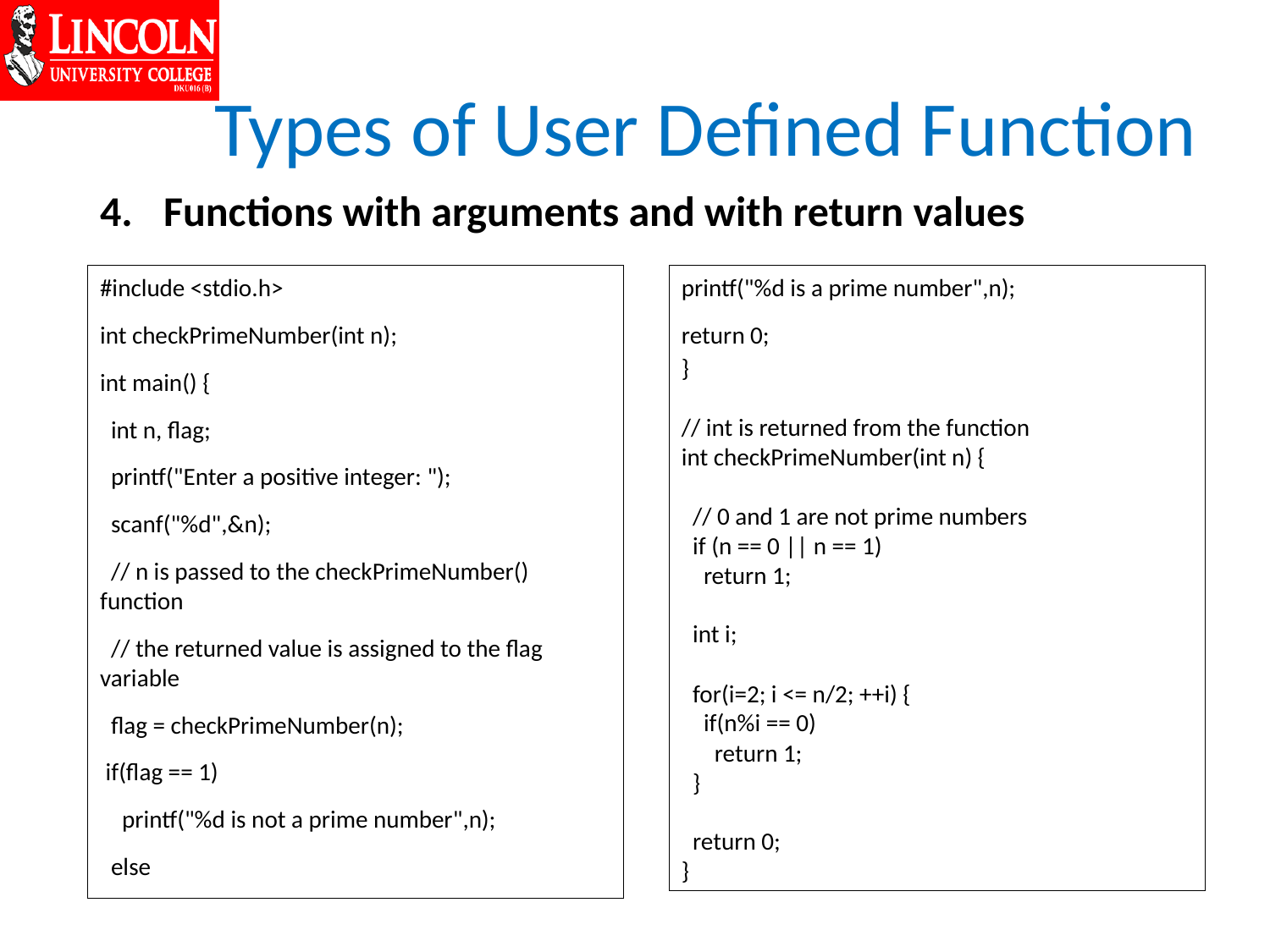

# Types of User Defined Function
Functions with arguments and with return values

#include <stdio.h>
int checkPrimeNumber(int n);
int main() {
  int n, flag;
  printf("Enter a positive integer: ");
  scanf("%d",&n);
  // n is passed to the checkPrimeNumber() function
  // the returned value is assigned to the flag variable
  flag = checkPrimeNumber(n);
 if(flag == 1)
    printf("%d is not a prime number",n);
  else
printf("%d is a prime number",n);
return 0;
}

// int is returned from the function
int checkPrimeNumber(int n) {

  // 0 and 1 are not prime numbers
  if (n == 0 || n == 1)
    return 1;

  int i;

  for(i=2; i <= n/2; ++i) {
    if(n%i == 0)
      return 1;
  }

  return 0;
}